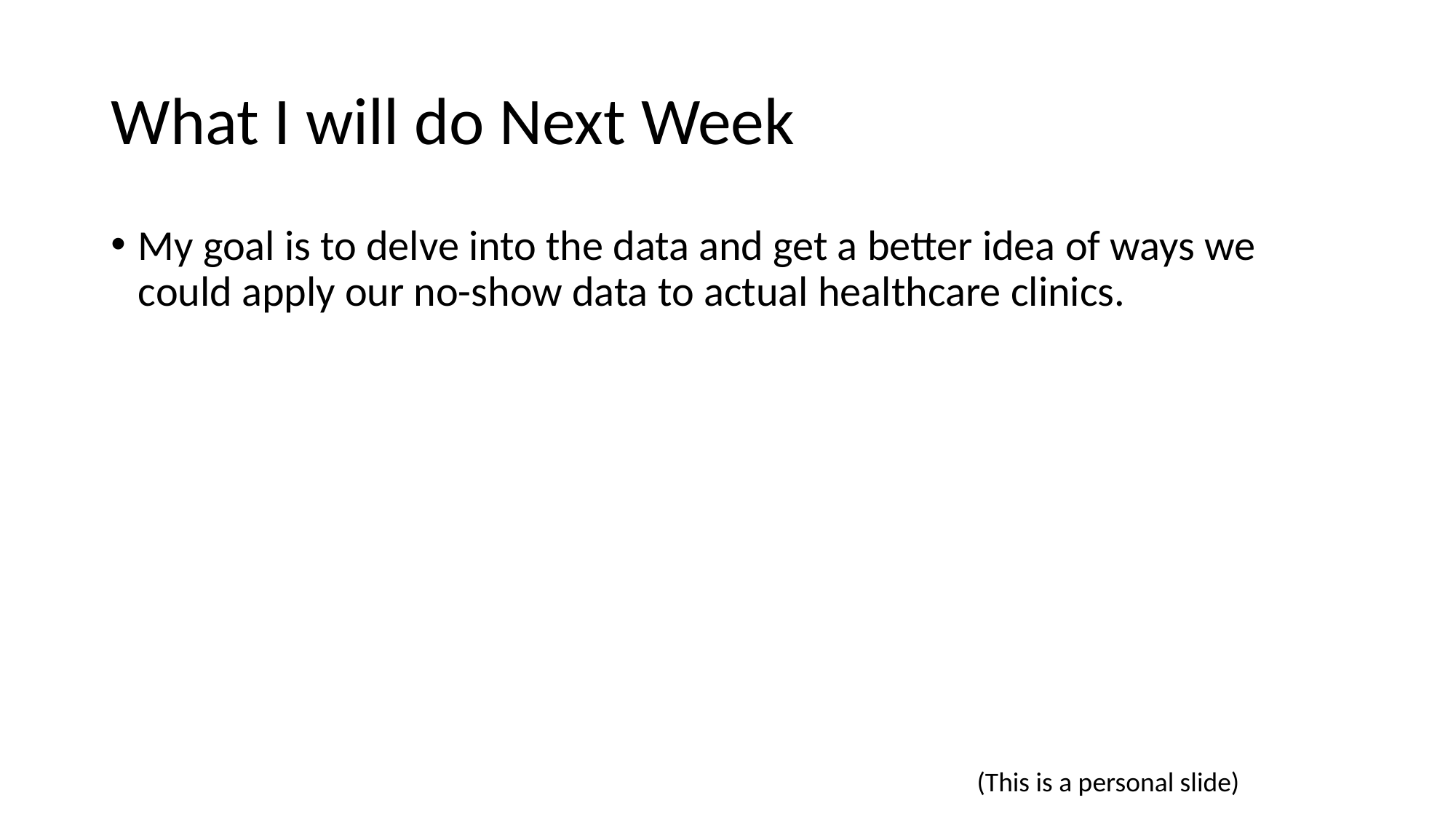

# What I will do Next Week
My goal is to delve into the data and get a better idea of ways we could apply our no-show data to actual healthcare clinics.
(This is a personal slide)